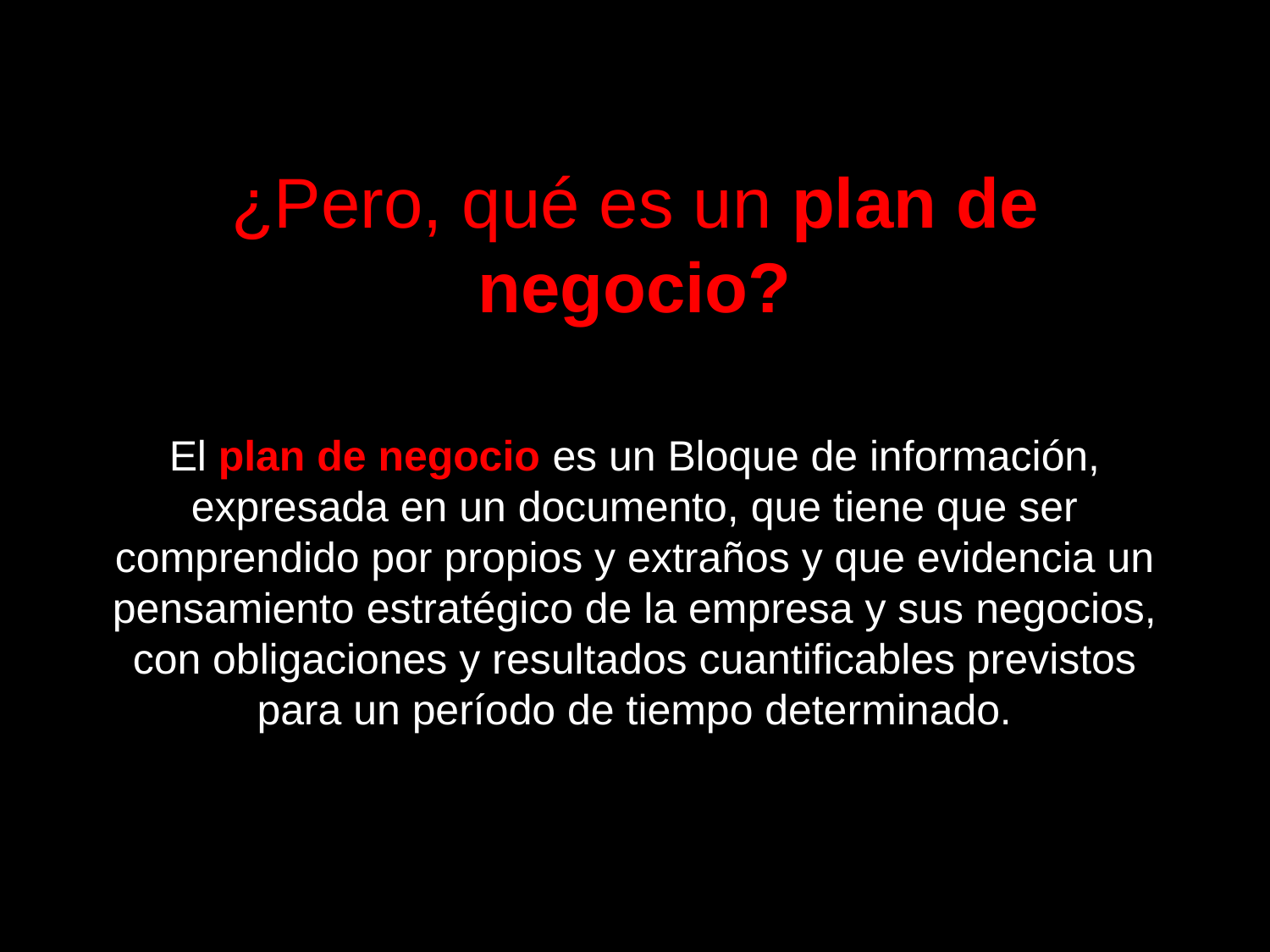

¿Pero, qué es un plan de negocio?
 
El plan de negocio es un Bloque de información, expresada en un documento, que tiene que ser comprendido por propios y extraños y que evidencia un pensamiento estratégico de la empresa y sus negocios, con obligaciones y resultados cuantificables previstos para un período de tiempo determinado.